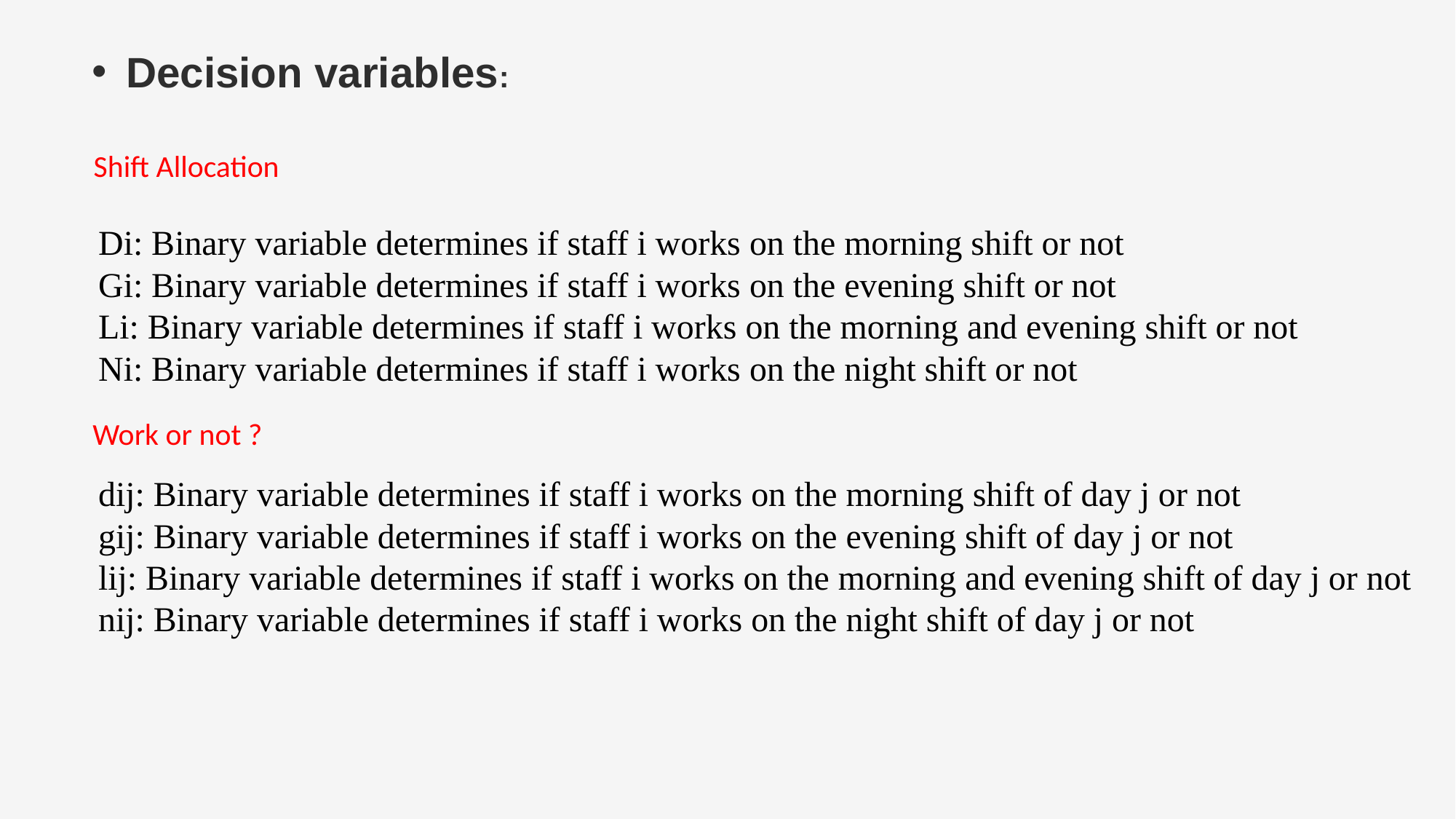

Decision variables:

Di: Binary variable determines if staff i works on the morning shift or not
Gi: Binary variable determines if staff i works on the evening shift or not
Li: Binary variable determines if staff i works on the morning and evening shift or not
Ni: Binary variable determines if staff i works on the night shift or not

dij: Binary variable determines if staff i works on the morning shift of day j or not
gij: Binary variable determines if staff i works on the evening shift of day j or not
lij: Binary variable determines if staff i works on the morning and evening shift of day j or not
nij: Binary variable determines if staff i works on the night shift of day j or not

Shift Allocation
Work or not ?